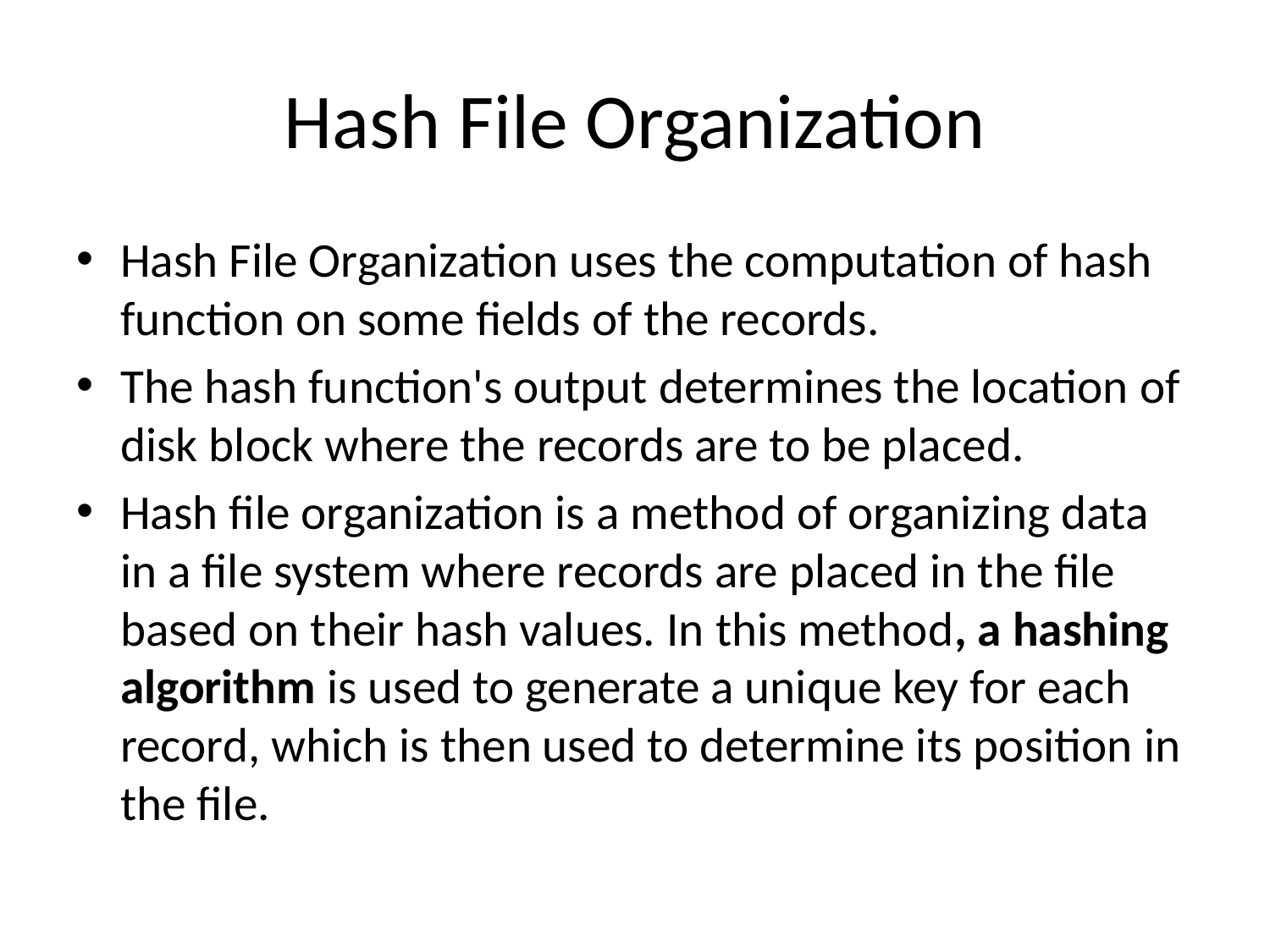

# Hash File Organization
Hash File Organization uses the computation of hash function on some fields of the records.
The hash function's output determines the location of disk block where the records are to be placed.
Hash file organization is a method of organizing data in a file system where records are placed in the file based on their hash values. In this method, a hashing algorithm is used to generate a unique key for each record, which is then used to determine its position in the file.